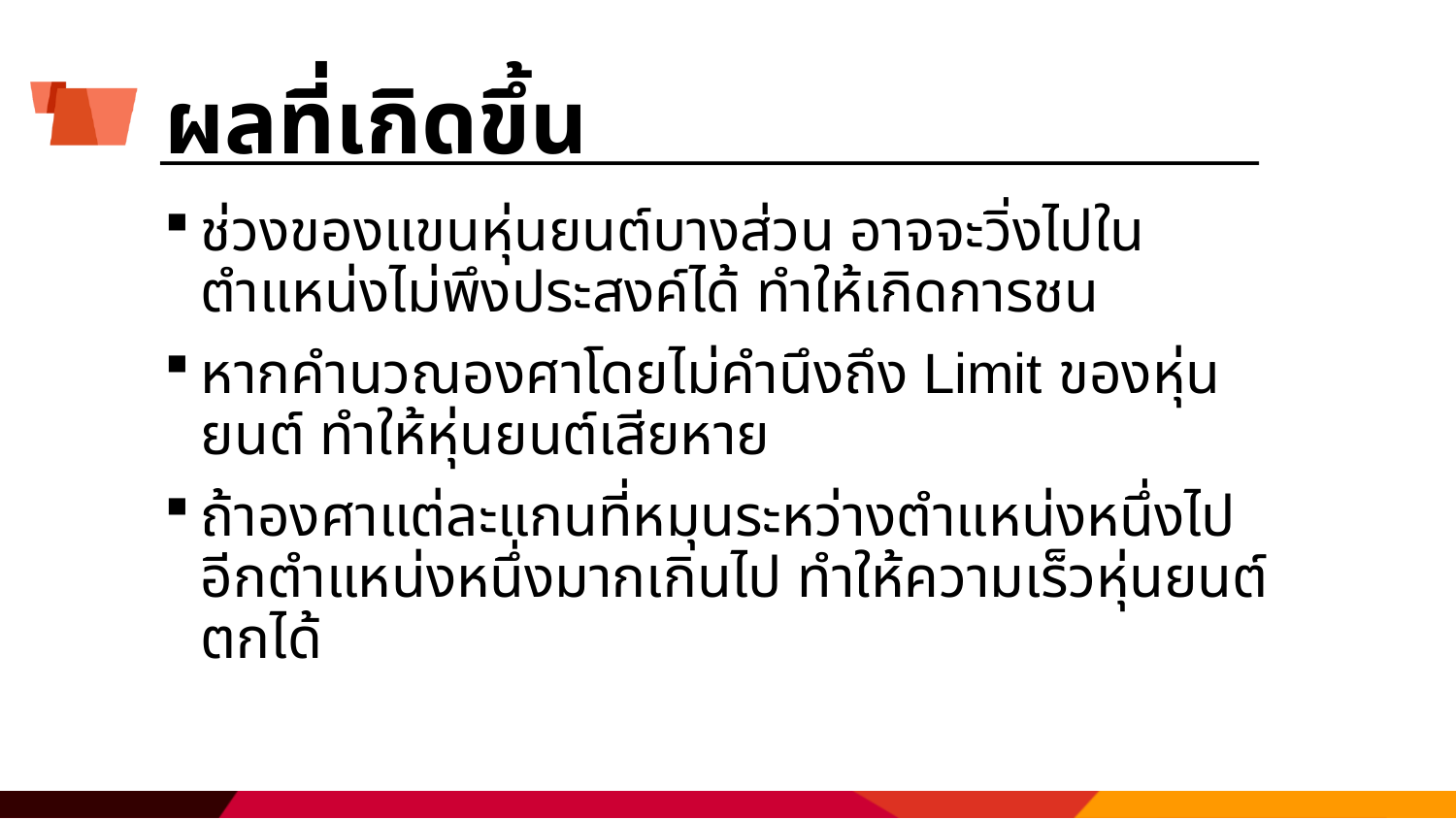

# ผลที่เกิดขึ้น
ช่วงของแขนหุ่นยนต์บางส่วน อาจจะวิ่งไปในตำแหน่งไม่พึงประสงค์ได้ ทำให้เกิดการชน
หากคำนวณองศาโดยไม่คำนึงถึง Limit ของหุ่นยนต์ ทำให้หุ่นยนต์เสียหาย
ถ้าองศาแต่ละแกนที่หมุนระหว่างตำแหน่งหนึ่งไปอีกตำแหน่งหนึ่งมากเกินไป ทำให้ความเร็วหุ่นยนต์ตกได้